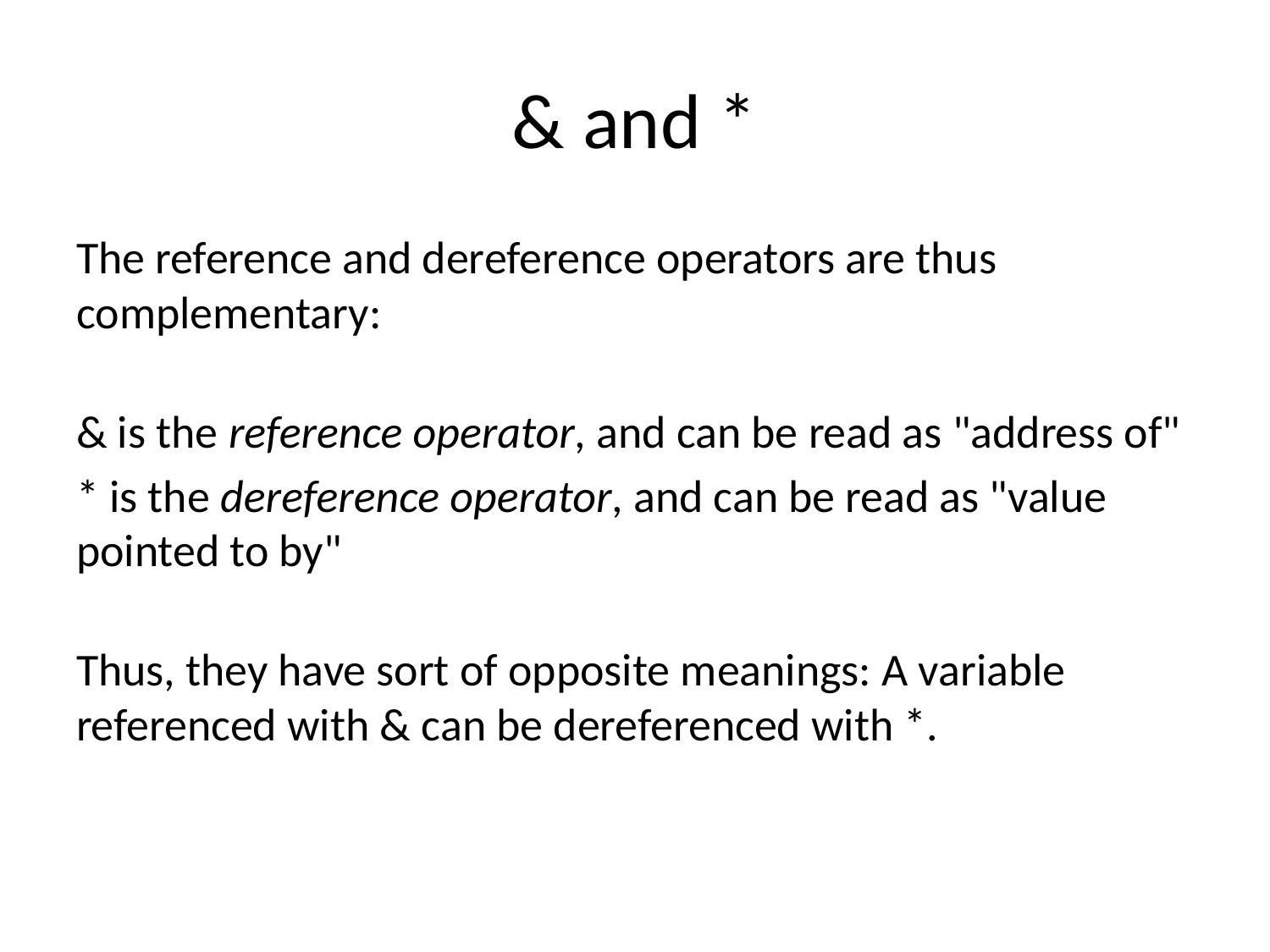

# & and *
The reference and dereference operators are thus complementary:
& is the reference operator, and can be read as "address of"
* is the dereference operator, and can be read as "value pointed to by"
Thus, they have sort of opposite meanings: A variable referenced with & can be dereferenced with *.